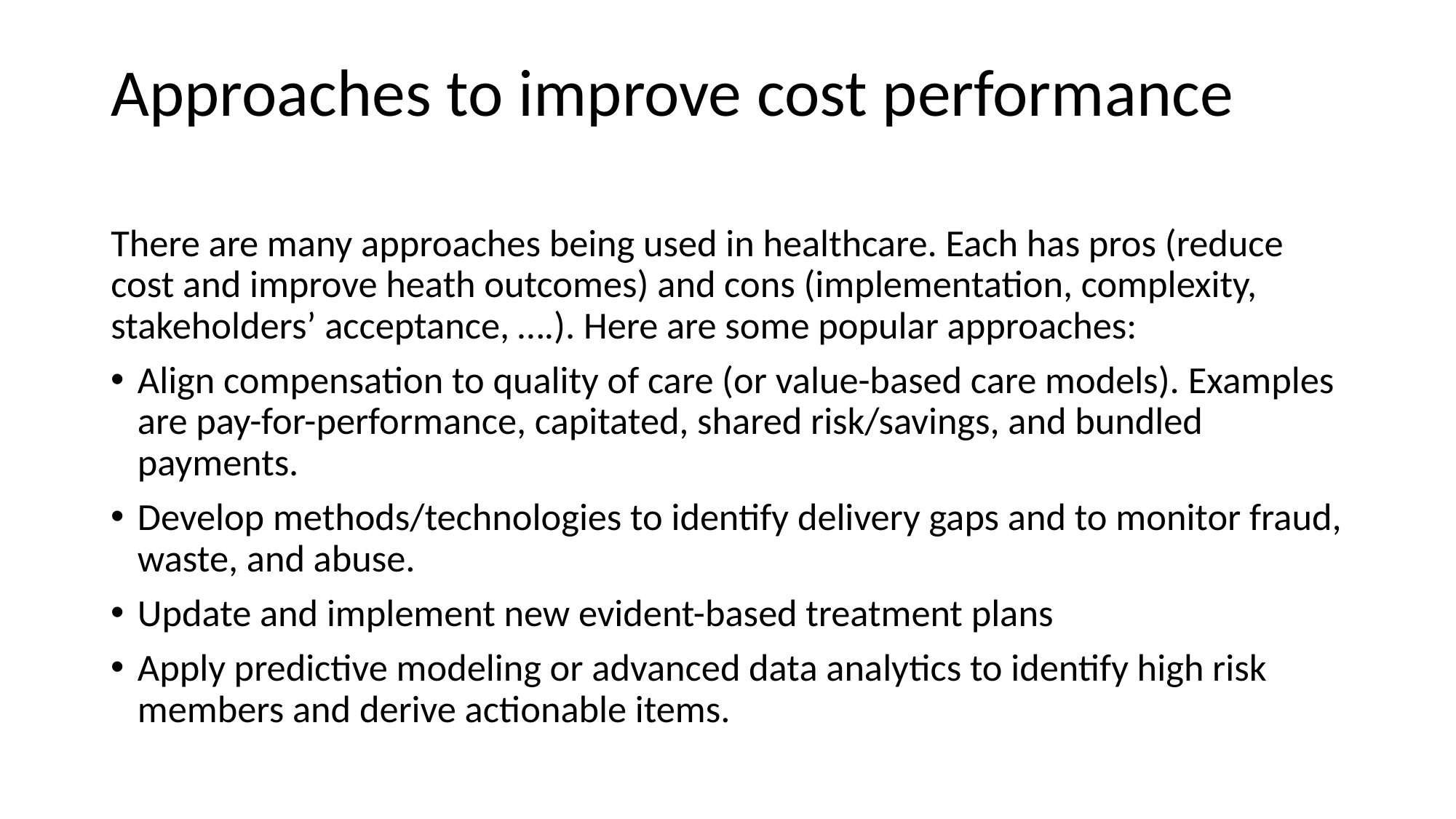

# Approaches to improve cost performance
There are many approaches being used in healthcare. Each has pros (reduce cost and improve heath outcomes) and cons (implementation, complexity, stakeholders’ acceptance, ….). Here are some popular approaches:
Align compensation to quality of care (or value-based care models). Examples are pay-for-performance, capitated, shared risk/savings, and bundled payments.
Develop methods/technologies to identify delivery gaps and to monitor fraud, waste, and abuse.
Update and implement new evident-based treatment plans
Apply predictive modeling or advanced data analytics to identify high risk members and derive actionable items.